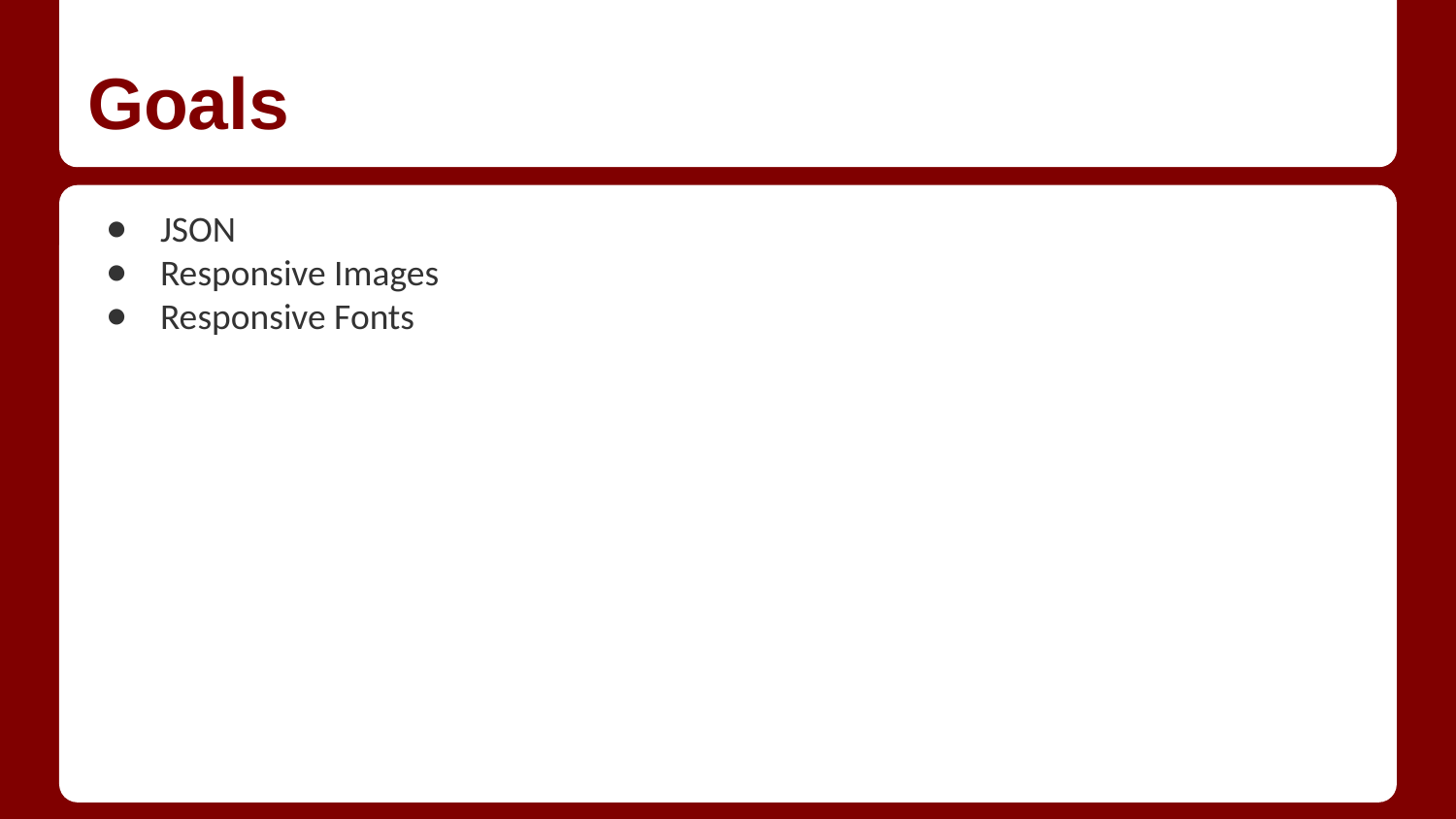

# Goals
JSON
Responsive Images
Responsive Fonts